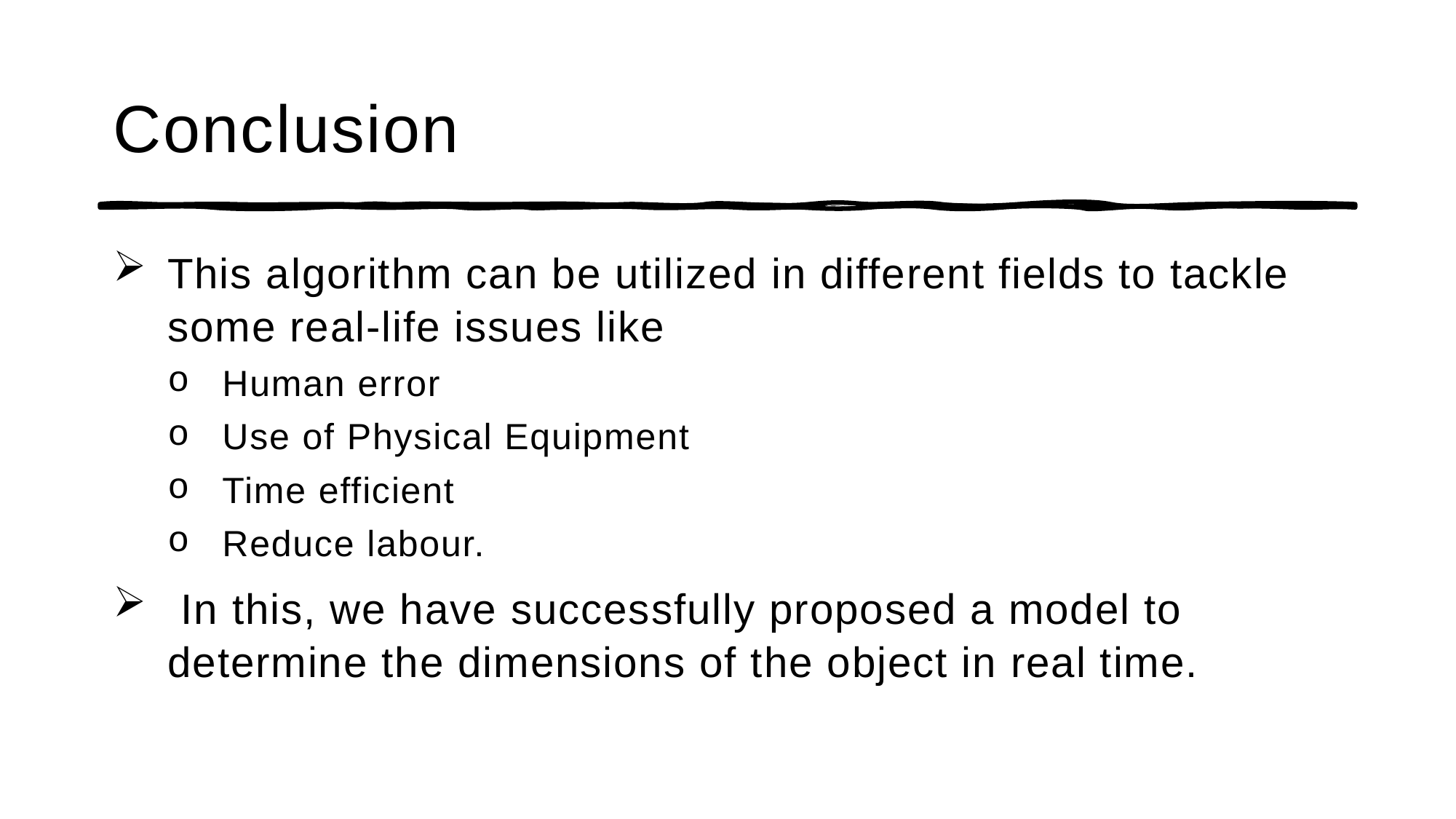

# Conclusion
This algorithm can be utilized in different fields to tackle some real-life issues like
Human error
Use of Physical Equipment
Time efficient
Reduce labour.
 In this, we have successfully proposed a model to determine the dimensions of the object in real time.